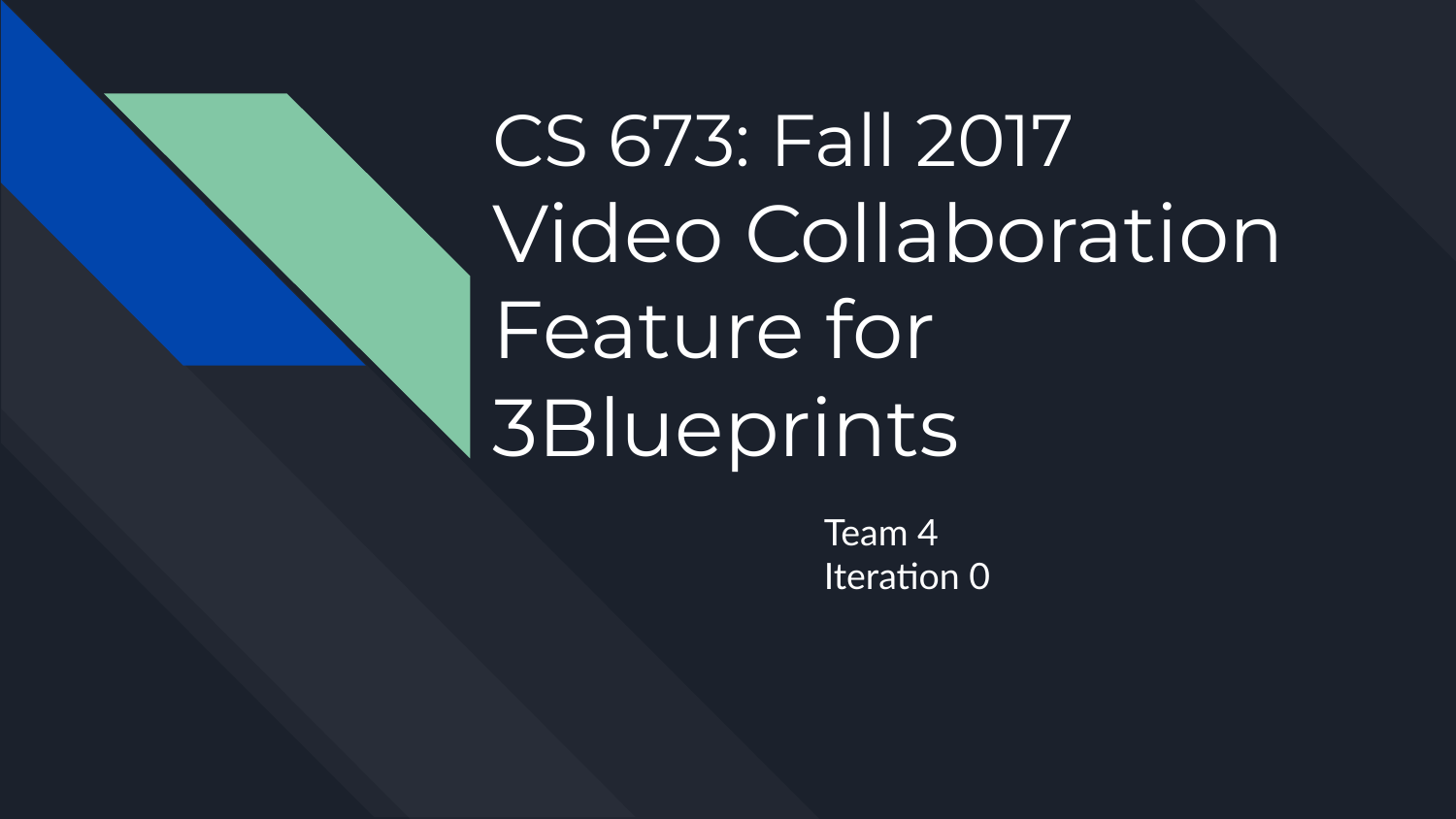

# CS 673: Fall 2017
Video Collaboration Feature for 3Blueprints
Team 4
Iteration 0